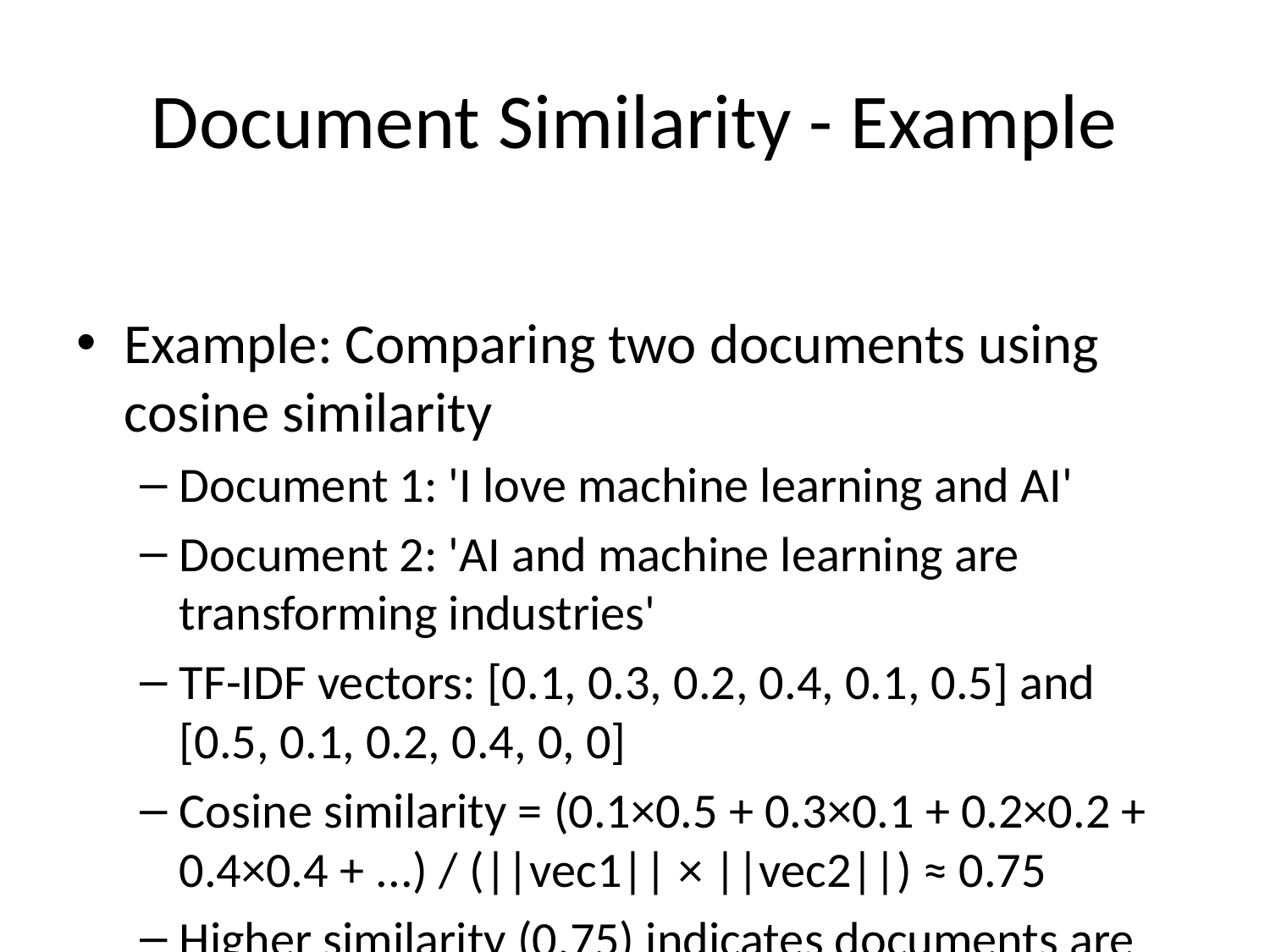

# Document Similarity - Example

Example: Comparing two documents using cosine similarity
Document 1: 'I love machine learning and AI'
Document 2: 'AI and machine learning are transforming industries'
TF-IDF vectors: [0.1, 0.3, 0.2, 0.4, 0.1, 0.5] and [0.5, 0.1, 0.2, 0.4, 0, 0]
Cosine similarity = (0.1×0.5 + 0.3×0.1 + 0.2×0.2 + 0.4×0.4 + ...) / (||vec1|| × ||vec2||) ≈ 0.75
Higher similarity (0.75) indicates documents are related despite different words